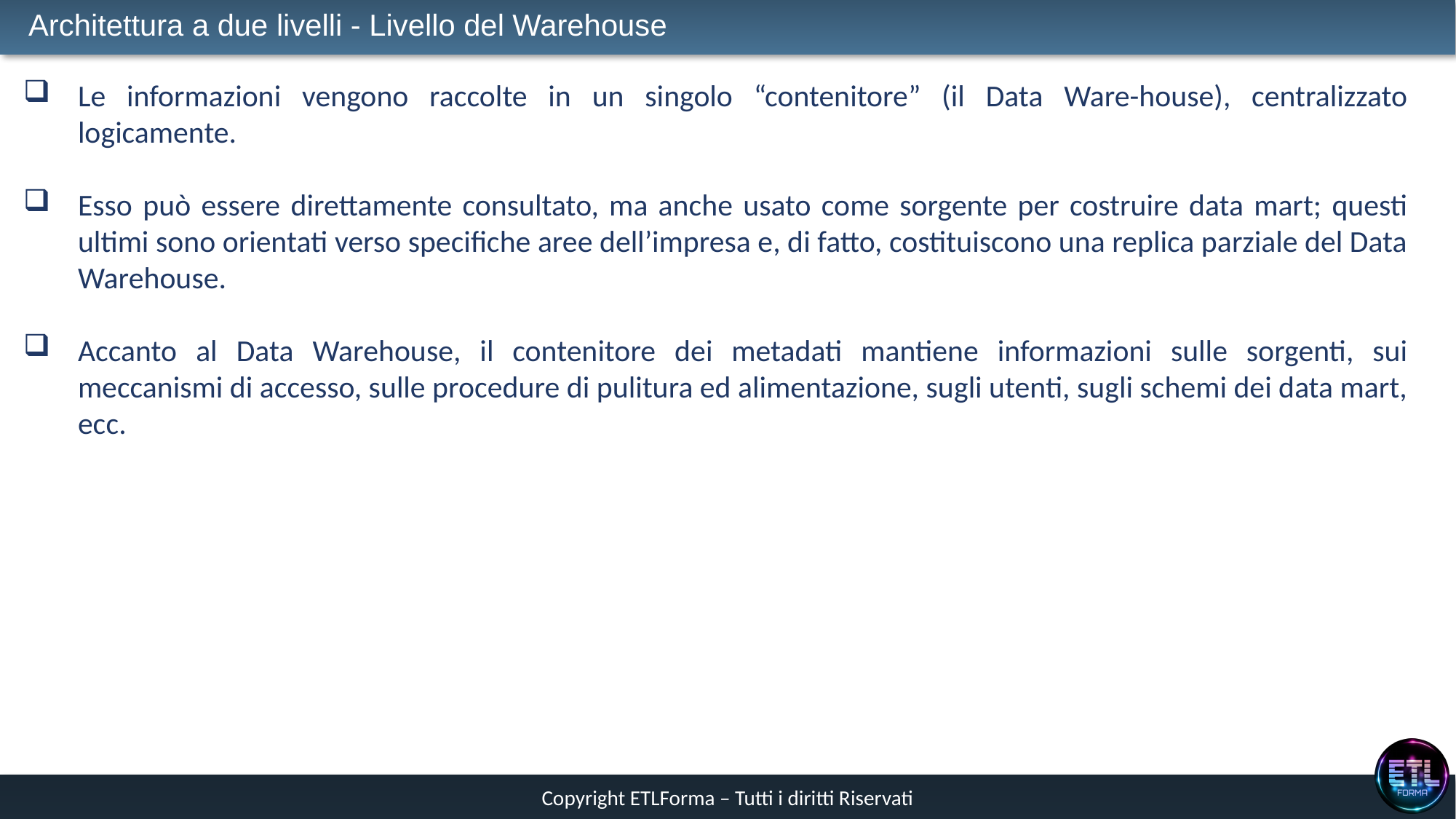

# Architettura a due livelli - Livello del Warehouse
Le informazioni vengono raccolte in un singolo “contenitore” (il Data Ware-house), centralizzato logicamente.

Esso può essere direttamente consultato, ma anche usato come sorgente per costruire data mart; questi ultimi sono orientati verso specifiche aree dell’impresa e, di fatto, costituiscono una replica parziale del Data Warehouse.

Accanto al Data Warehouse, il contenitore dei metadati mantiene informazioni sulle sorgenti, sui meccanismi di accesso, sulle procedure di pulitura ed alimentazione, sugli utenti, sugli schemi dei data mart, ecc.